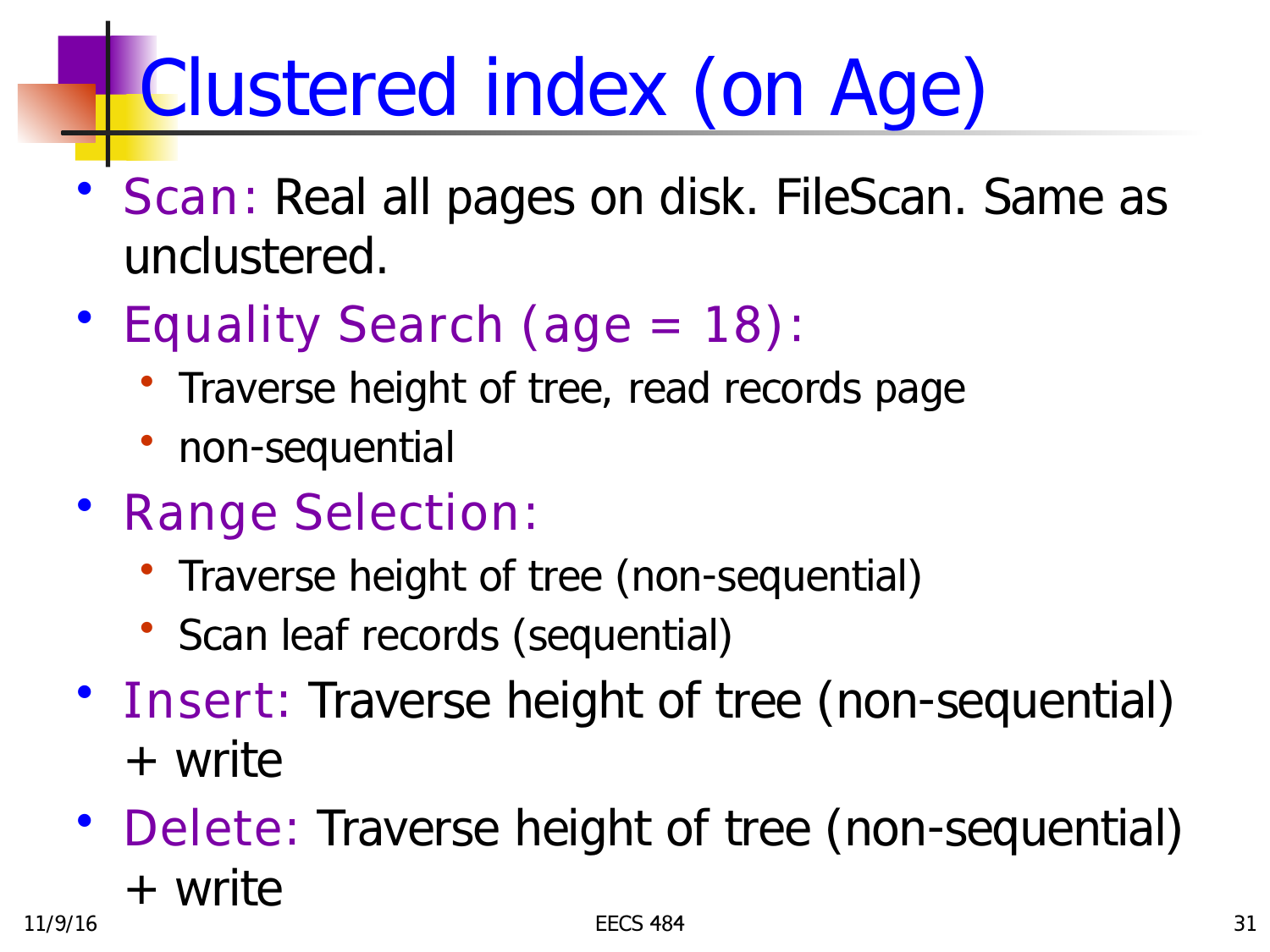

# Clustered index (on Age)
Scan: Real all pages on disk. FileScan. Same as unclustered.
Equality Search (age = 18):
Traverse height of tree, read records page
non-sequential
Range Selection:
Traverse height of tree (non-sequential)
Scan leaf records (sequential)
Insert: Traverse height of tree (non-sequential) + write
Delete: Traverse height of tree (non-sequential) + write

11/9/16
EECS 484
31